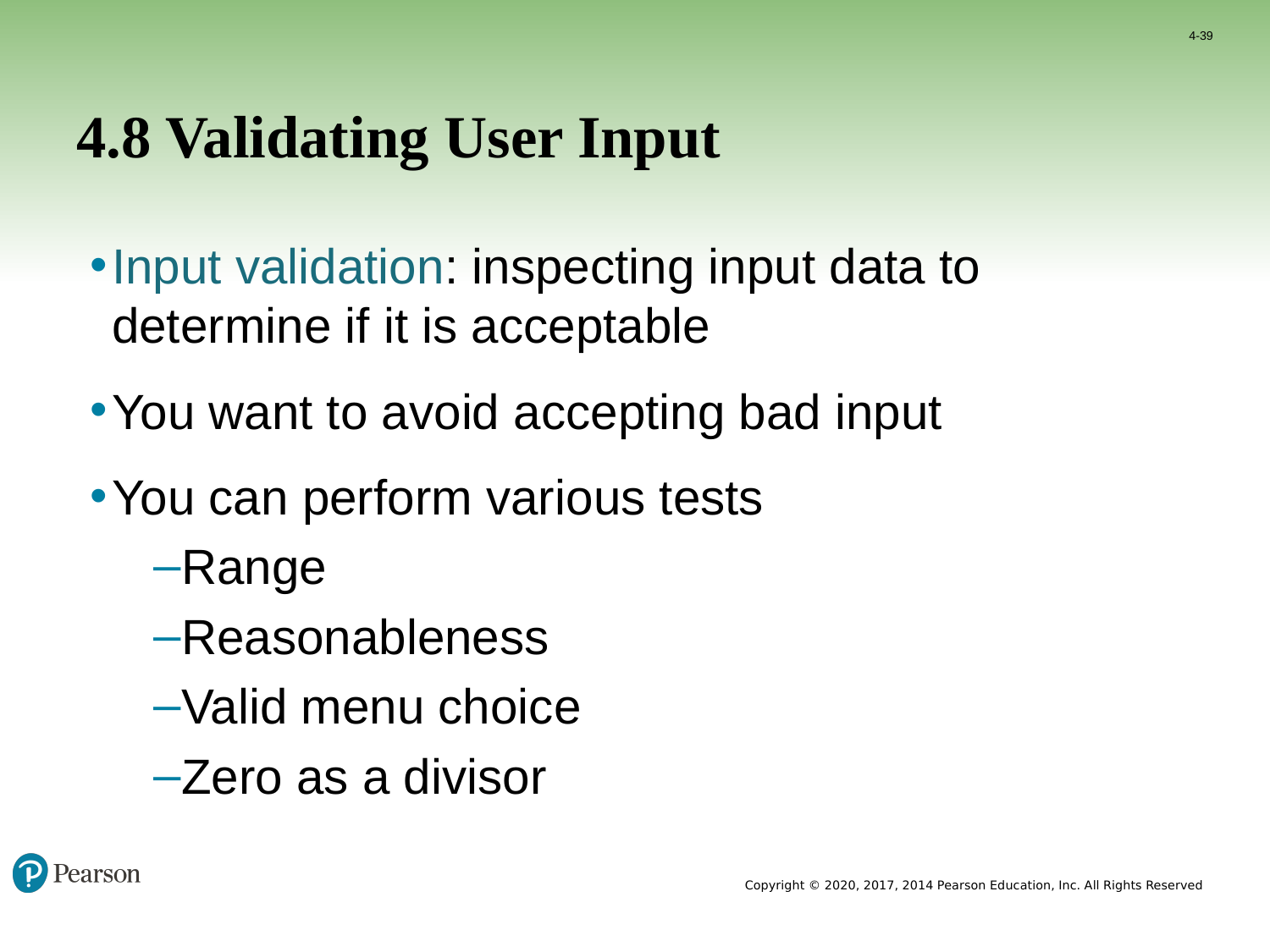

4-39
# 4.8 Validating User Input
Input validation: inspecting input data to determine if it is acceptable
You want to avoid accepting bad input
You can perform various tests
Range
Reasonableness
Valid menu choice
Zero as a divisor